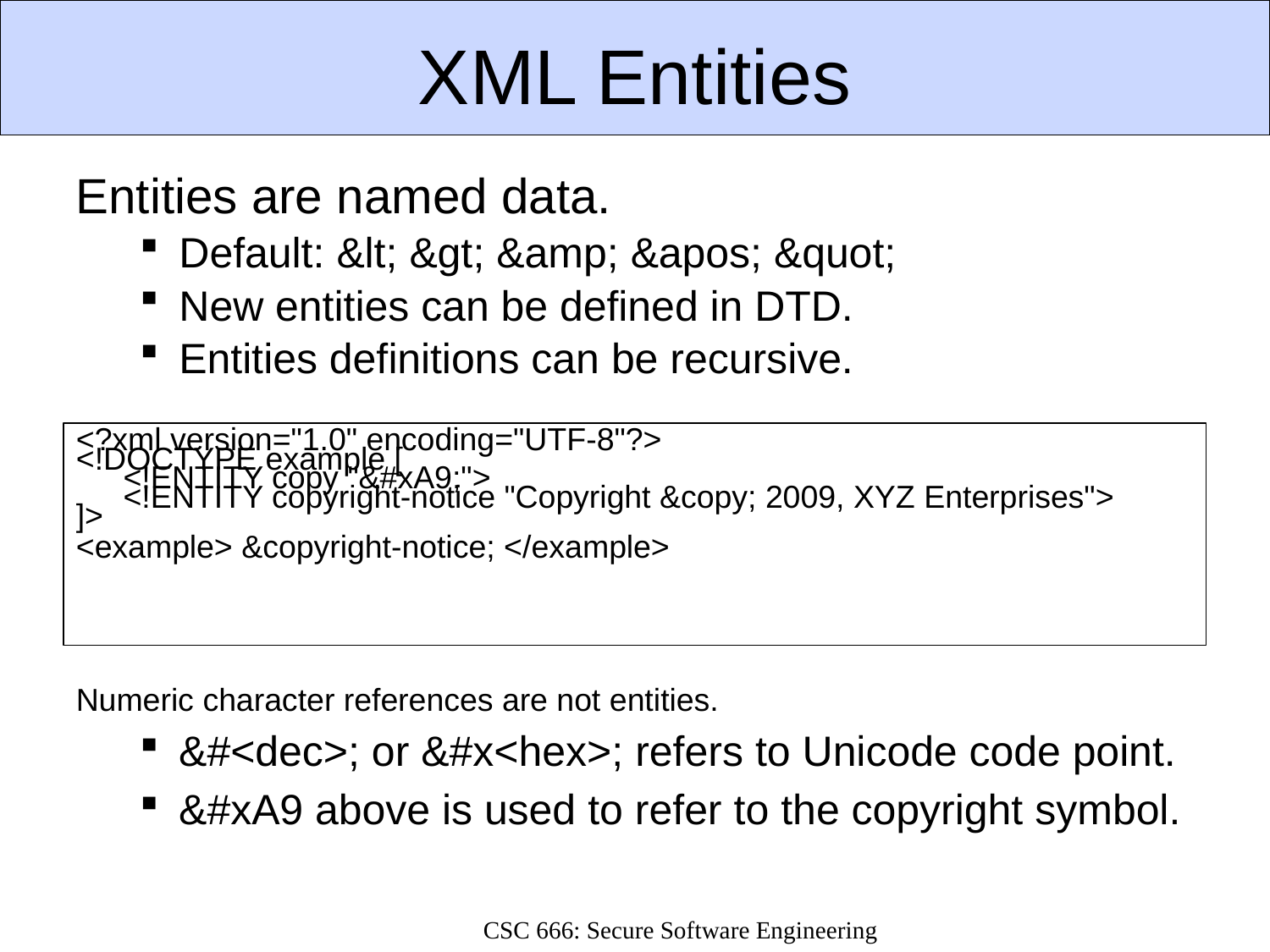

# XML Entities
Entities are named data.
Default: &lt; &gt; &amp; &apos; &quot;
New entities can be defined in DTD.
Entities definitions can be recursive.
<?xml version="1.0" encoding="UTF-8"?>
<!DOCTYPE example [
	<!ENTITY copy "&#xA9;">
	<!ENTITY copyright-notice "Copyright &copy; 2009, XYZ Enterprises">
]>
<example> &copyright-notice; </example>

Numeric character references are not entities.
&#<dec>; or &#x<hex>; refers to Unicode code point.
&#xA9 above is used to refer to the copyright symbol.
CSC 666: Secure Software Engineering